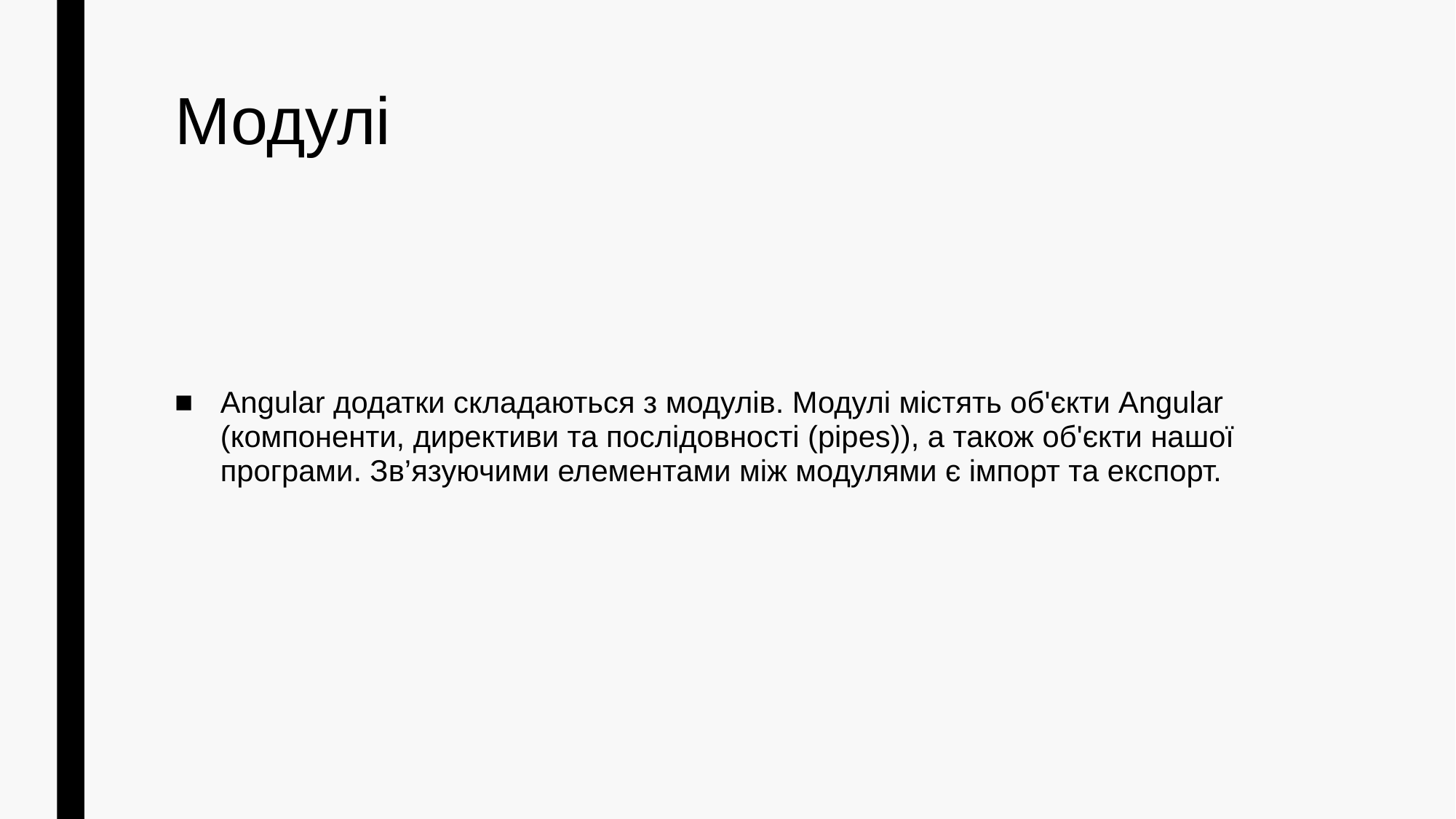

# Модулі

Angular додатки складаються з модулів. Модулі містять об'єкти Angular (компоненти, директиви та послідовності (pipes)), а також об'єкти нашої програми. Зв’язуючими елементами між модулями є імпорт та експорт.